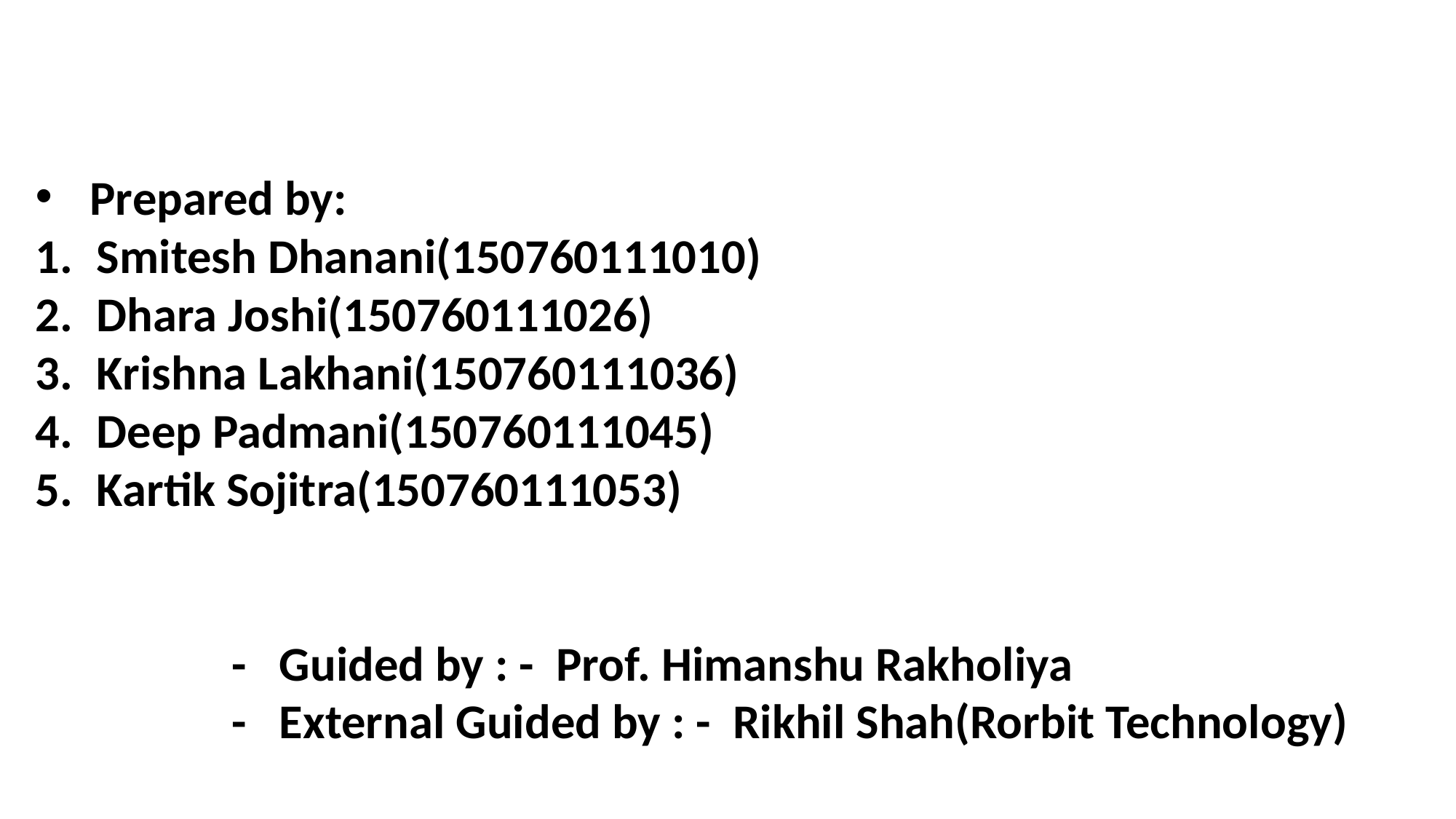

Prepared by:
Smitesh Dhanani(150760111010)
Dhara Joshi(150760111026)
Krishna Lakhani(150760111036)
Deep Padmani(150760111045)
Kartik Sojitra(150760111053)

                  -   Guided by : -  Prof. Himanshu Rakholiya
                  -   External Guided by : -  Rikhil Shah(Rorbit Technology)